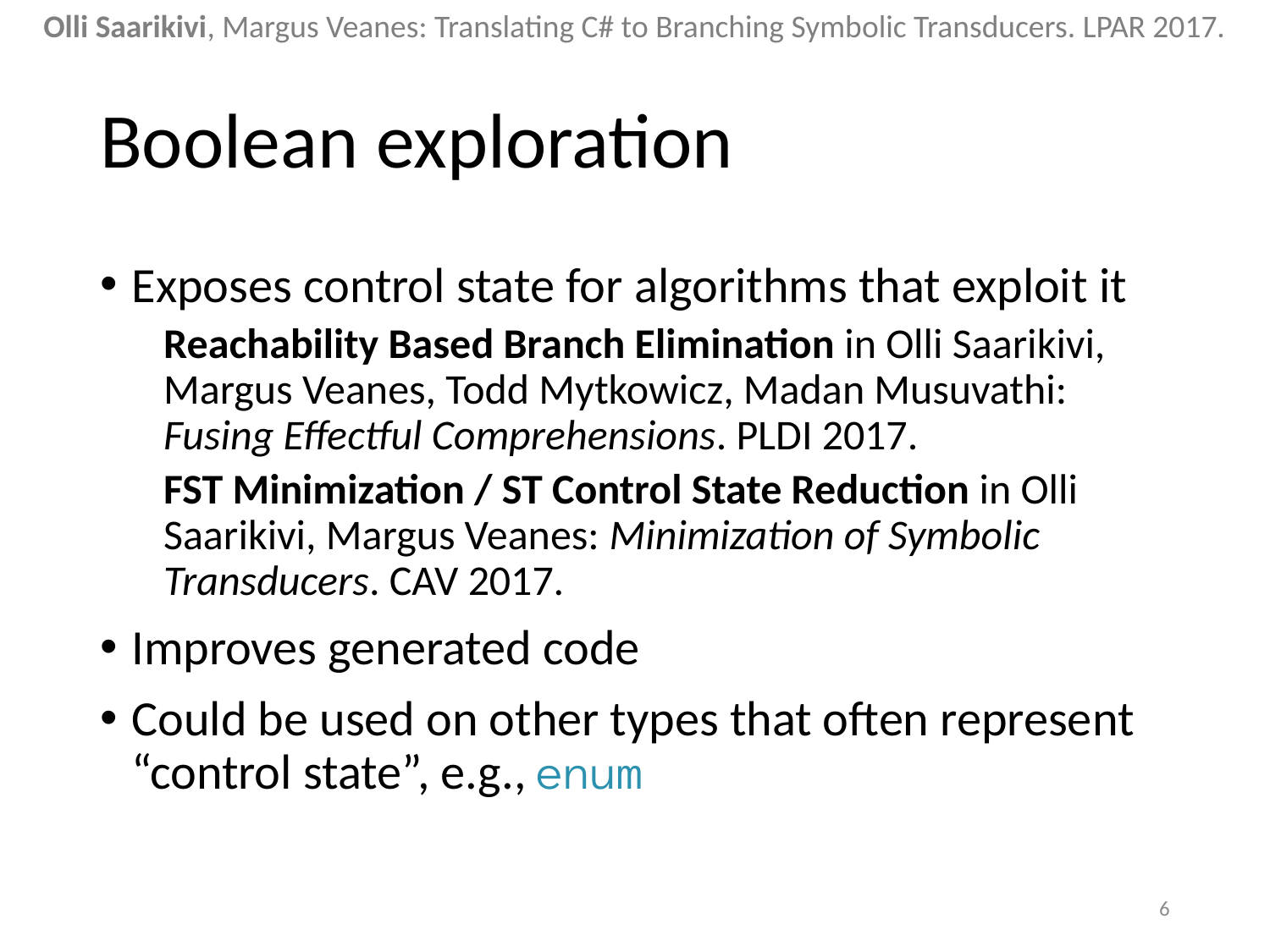

Olli Saarikivi, Margus Veanes: Translating C# to Branching Symbolic Transducers. LPAR 2017.
# Boolean exploration
Exposes control state for algorithms that exploit it
Reachability Based Branch Elimination in Olli Saarikivi, Margus Veanes, Todd Mytkowicz, Madan Musuvathi: Fusing Effectful Comprehensions. PLDI 2017.
FST Minimization / ST Control State Reduction in Olli Saarikivi, Margus Veanes: Minimization of Symbolic Transducers. CAV 2017.
Improves generated code
Could be used on other types that often represent “control state”, e.g., enum
6